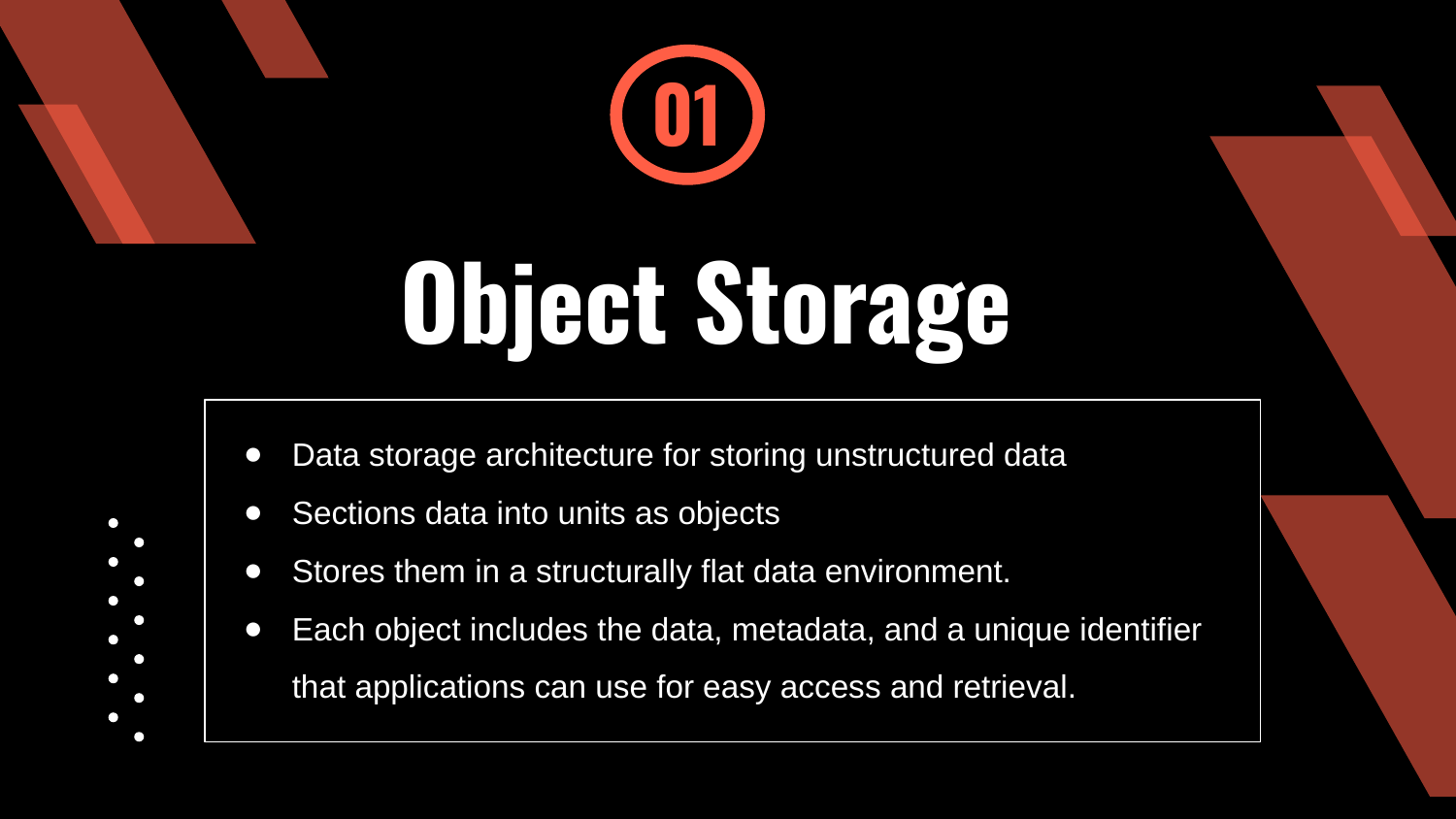

01
# Object Storage
Data storage architecture for storing unstructured data
Sections data into units as objects
Stores them in a structurally flat data environment.
Each object includes the data, metadata, and a unique identifier that applications can use for easy access and retrieval.